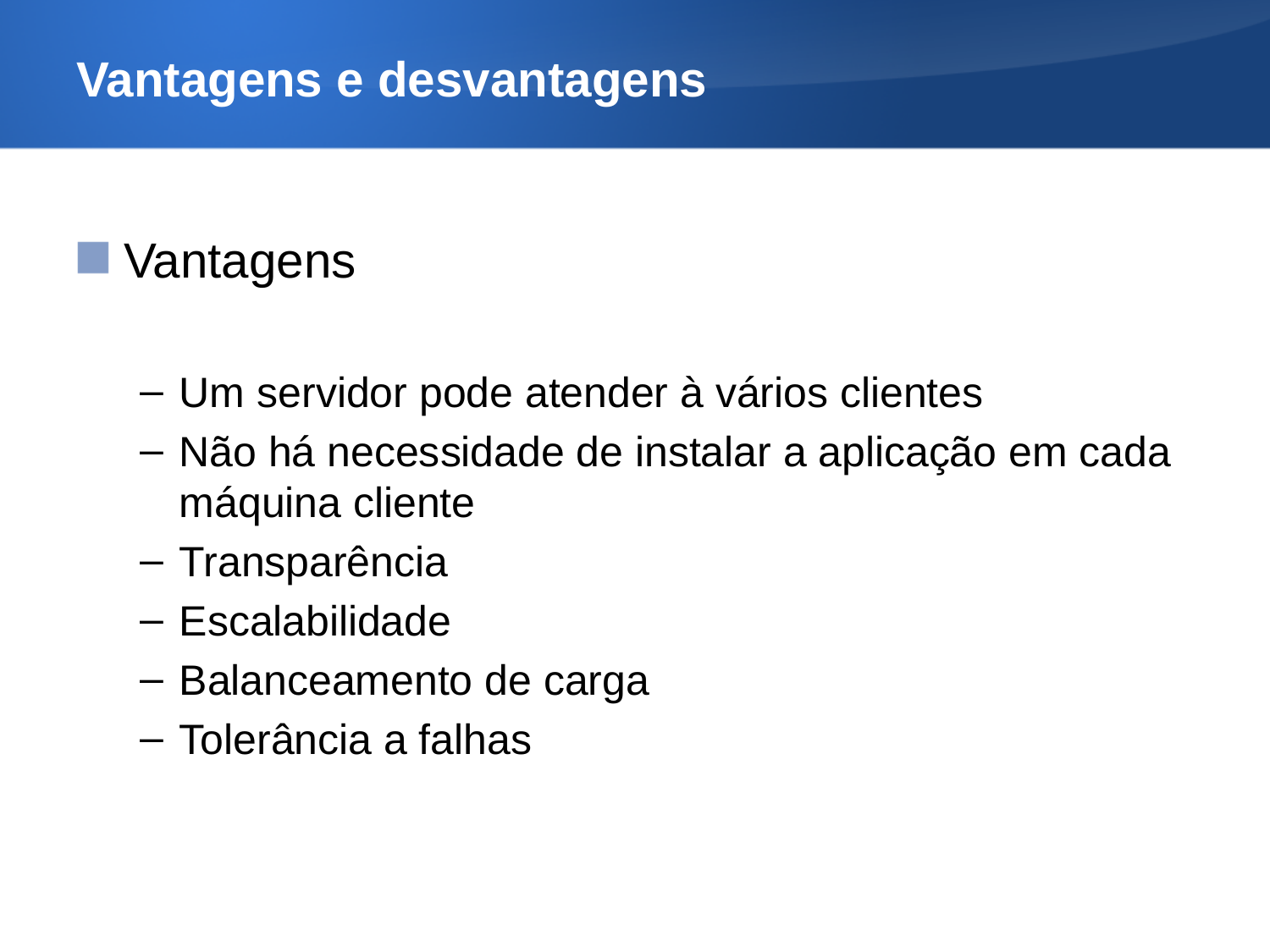

# Vantagens e desvantagens
Vantagens

Um servidor pode atender à vários clientes
Não há necessidade de instalar a aplicação em cada máquina cliente
Transparência
Escalabilidade
Balanceamento de carga
Tolerância a falhas